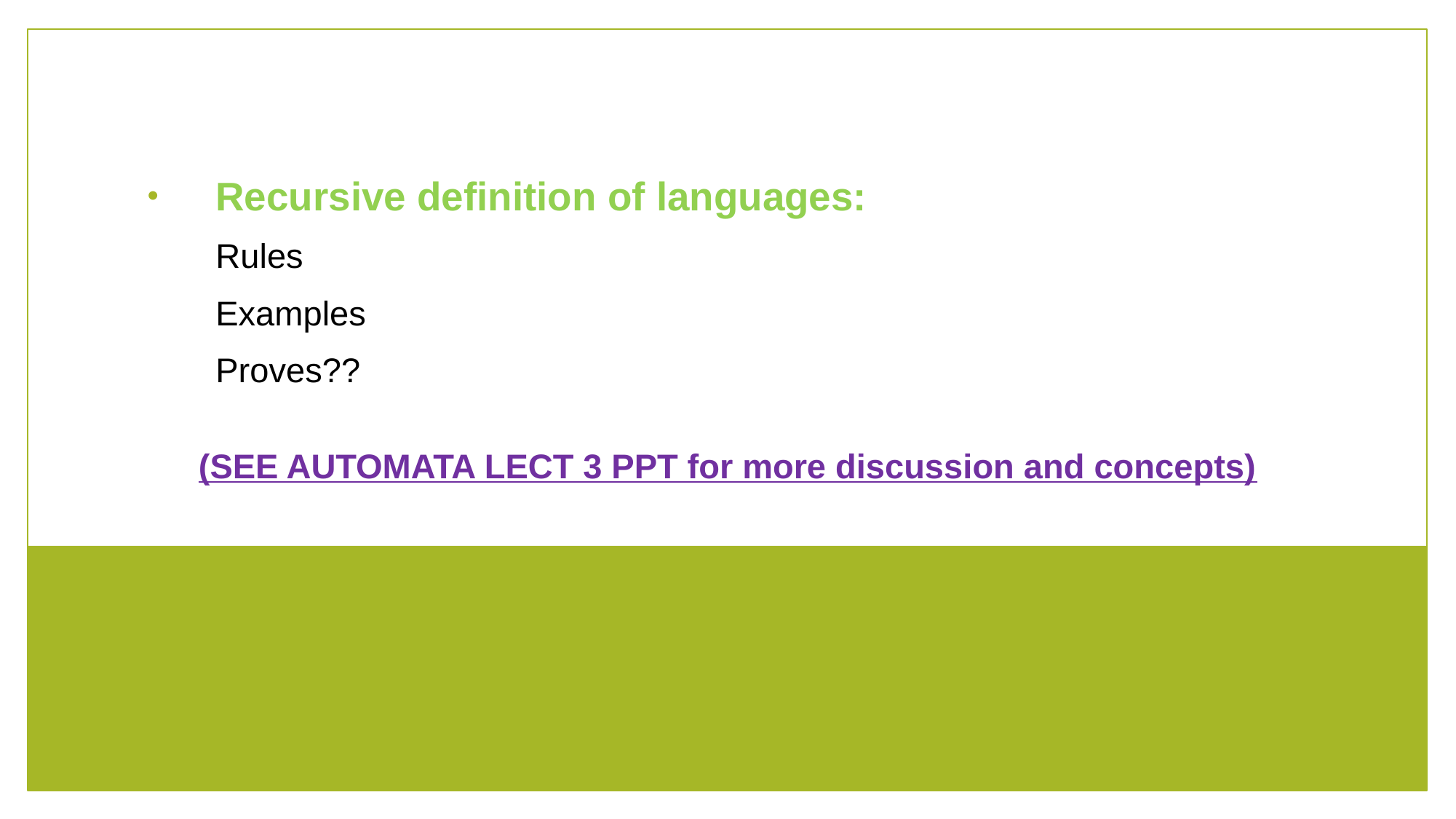

Recursive definition of languages:
		Rules
		Examples
		Proves??

(SEE AUTOMATA LECT 3 PPT for more discussion and concepts)